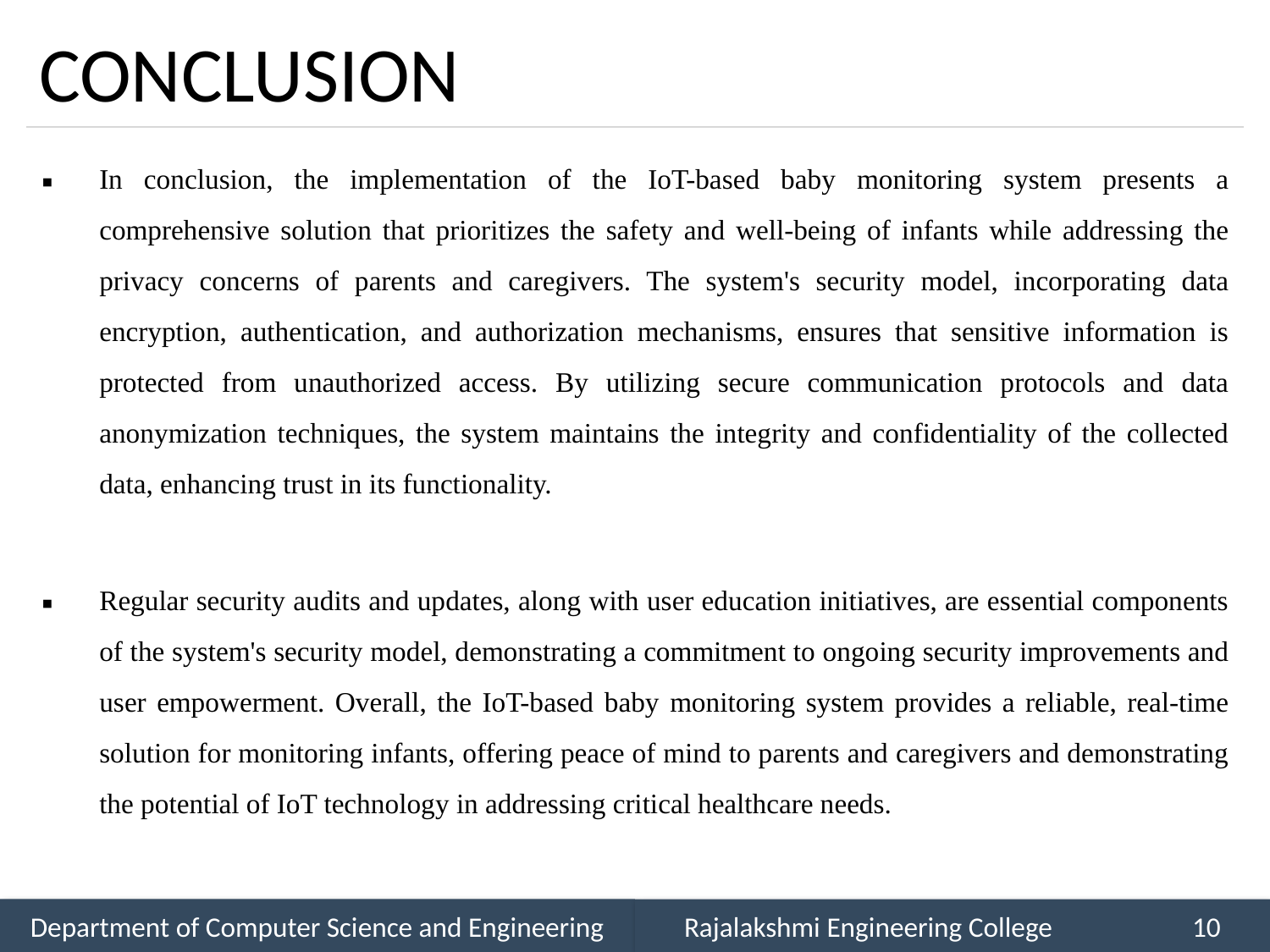

# CONCLUSION
In conclusion, the implementation of the IoT-based baby monitoring system presents a comprehensive solution that prioritizes the safety and well-being of infants while addressing the privacy concerns of parents and caregivers. The system's security model, incorporating data encryption, authentication, and authorization mechanisms, ensures that sensitive information is protected from unauthorized access. By utilizing secure communication protocols and data anonymization techniques, the system maintains the integrity and confidentiality of the collected data, enhancing trust in its functionality.

Regular security audits and updates, along with user education initiatives, are essential components of the system's security model, demonstrating a commitment to ongoing security improvements and user empowerment. Overall, the IoT-based baby monitoring system provides a reliable, real-time solution for monitoring infants, offering peace of mind to parents and caregivers and demonstrating the potential of IoT technology in addressing critical healthcare needs.